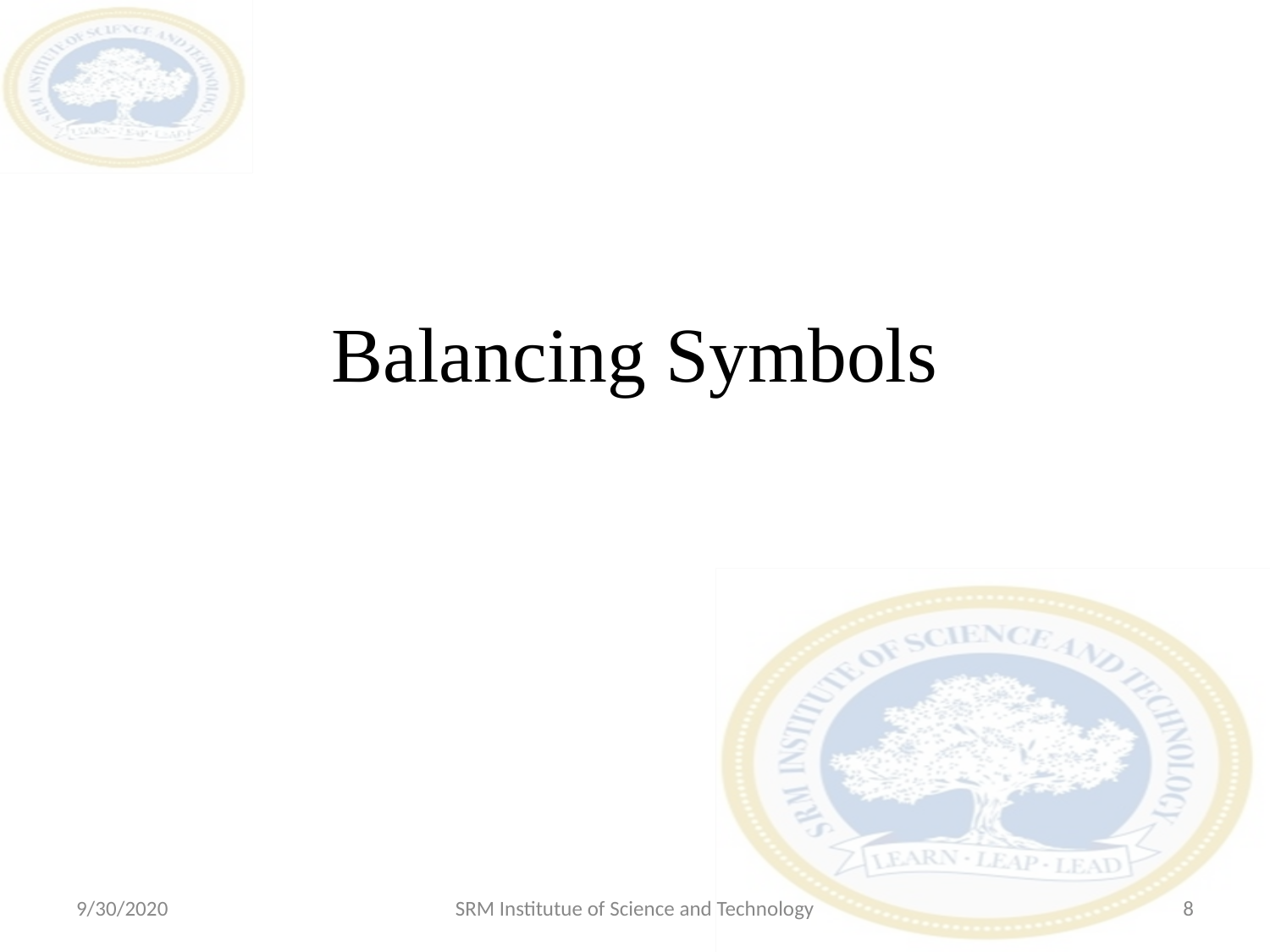

# Balancing Symbols

9/30/2020
SRM Institutue of Science and Technology
8